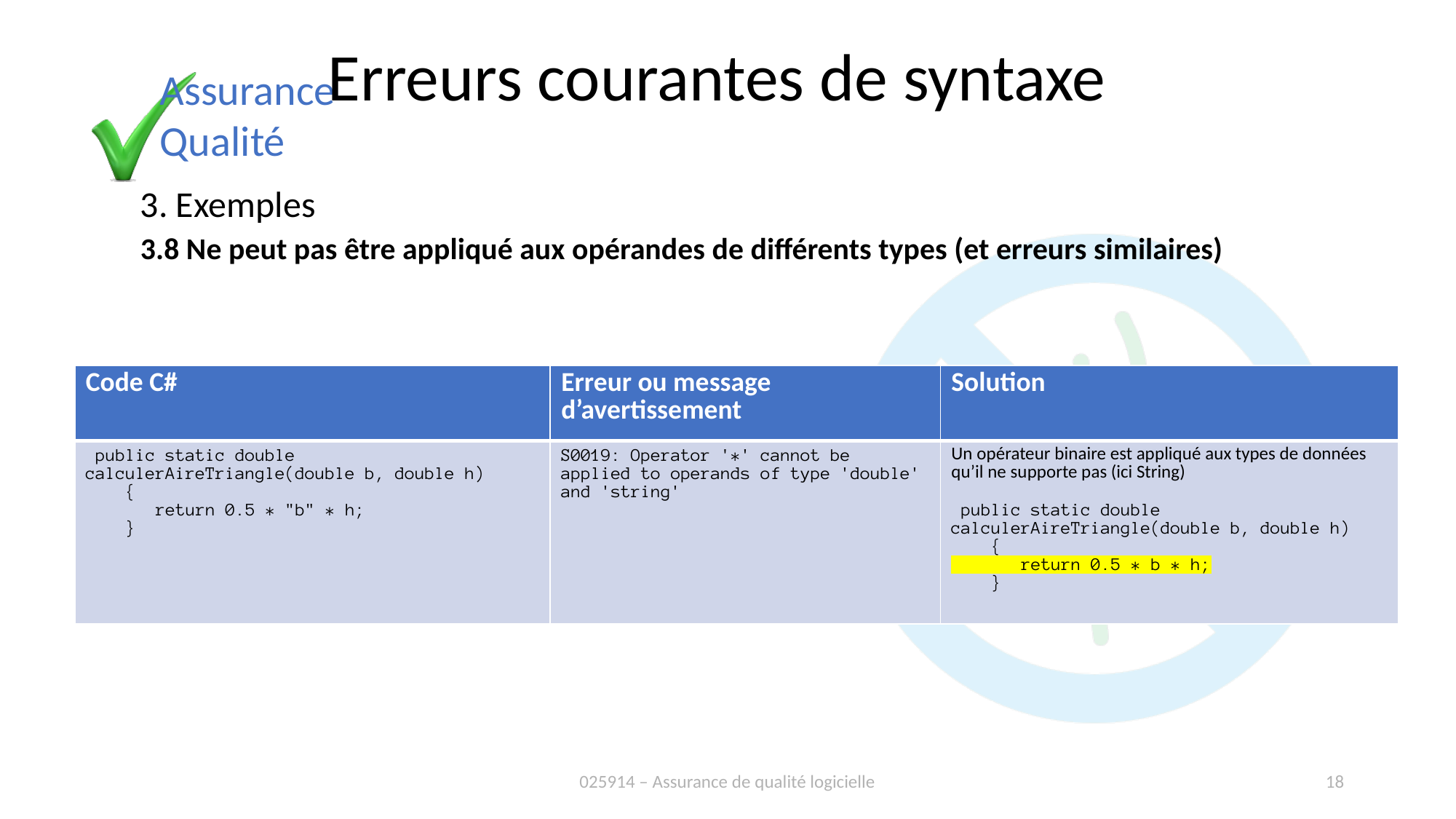

# Erreurs courantes de syntaxe
3. Exemples
3.8 Ne peut pas être appliqué aux opérandes de différents types (et erreurs similaires)

| Code C# | Erreur ou message d’avertissement | Solution |
| --- | --- | --- |
| public static double calculerAireTriangle(double b, double h) { return 0.5 \* "b" \* h; } | S0019: Operator '\*' cannot be applied to operands of type 'double' and 'string' | Un opérateur binaire est appliqué aux types de données qu’il ne supporte pas (ici String) public static double calculerAireTriangle(double b, double h) { return 0.5 \* b \* h; } |
025914 – Assurance de qualité logicielle
18